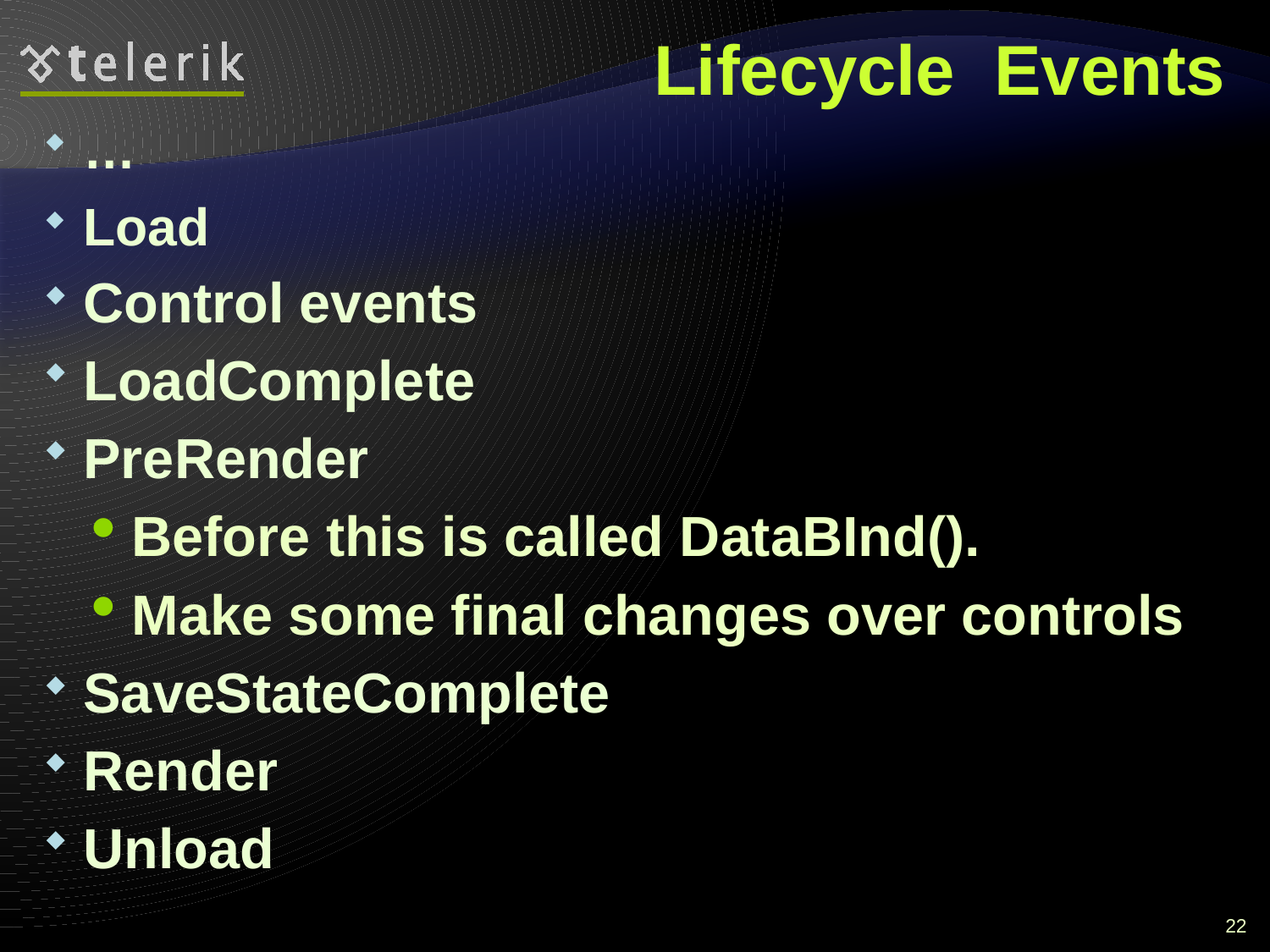

# Lifecycle  Events
…
Load
Control events
LoadComplete
PreRender
Before this is called DataBInd().
Make some final changes over controls
SaveStateComplete
Render
Unload

22